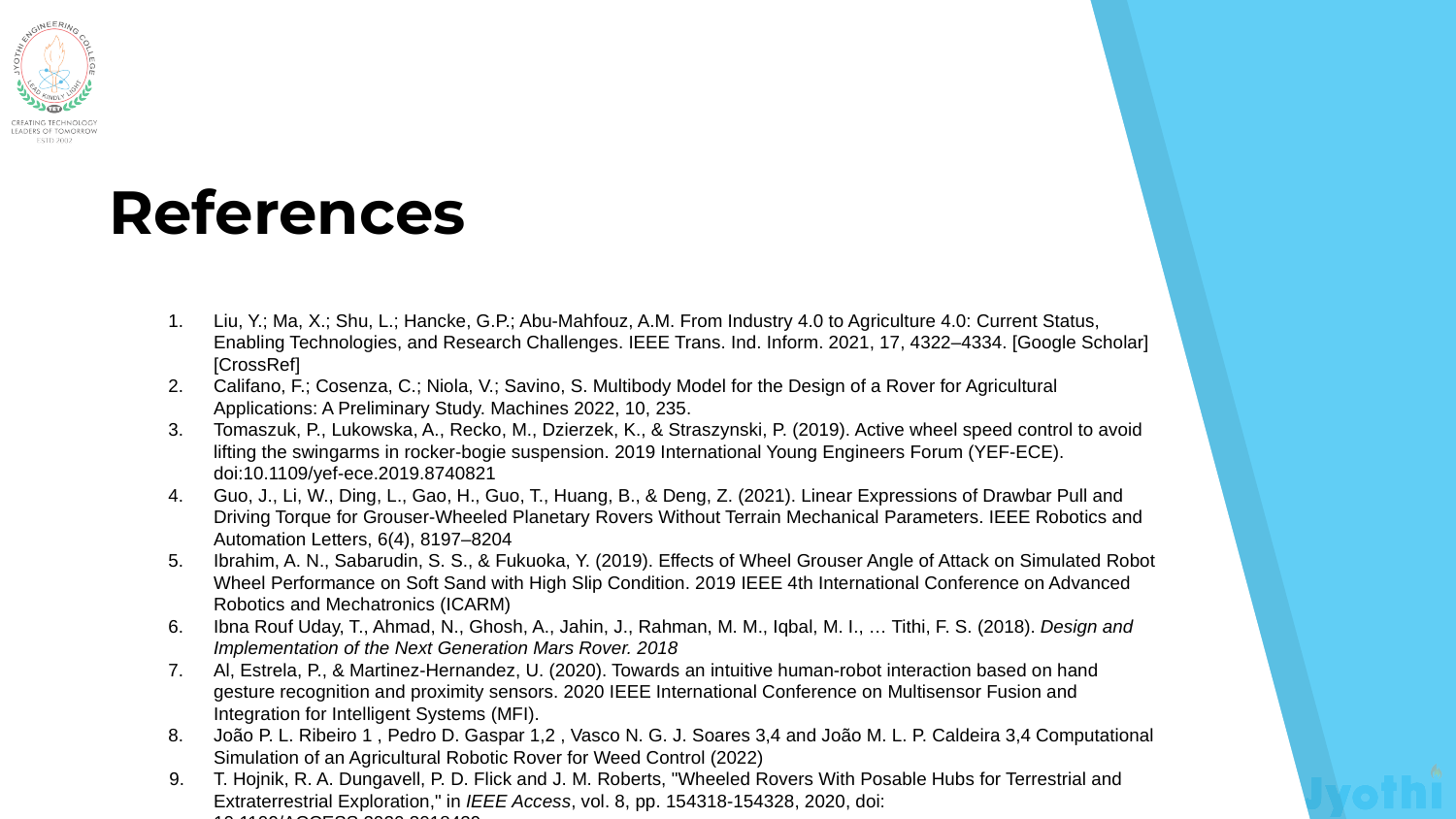

References
Liu, Y.; Ma, X.; Shu, L.; Hancke, G.P.; Abu-Mahfouz, A.M. From Industry 4.0 to Agriculture 4.0: Current Status, Enabling Technologies, and Research Challenges. IEEE Trans. Ind. Inform. 2021, 17, 4322–4334. [Google Scholar] [CrossRef]
Califano, F.; Cosenza, C.; Niola, V.; Savino, S. Multibody Model for the Design of a Rover for Agricultural Applications: A Preliminary Study. Machines 2022, 10, 235.
Tomaszuk, P., Lukowska, A., Recko, M., Dzierzek, K., & Straszynski, P. (2019). Active wheel speed control to avoid lifting the swingarms in rocker-bogie suspension. 2019 International Young Engineers Forum (YEF-ECE). doi:10.1109/yef-ece.2019.8740821
Guo, J., Li, W., Ding, L., Gao, H., Guo, T., Huang, B., & Deng, Z. (2021). Linear Expressions of Drawbar Pull and Driving Torque for Grouser-Wheeled Planetary Rovers Without Terrain Mechanical Parameters. IEEE Robotics and Automation Letters, 6(4), 8197–8204
Ibrahim, A. N., Sabarudin, S. S., & Fukuoka, Y. (2019). Effects of Wheel Grouser Angle of Attack on Simulated Robot Wheel Performance on Soft Sand with High Slip Condition. 2019 IEEE 4th International Conference on Advanced Robotics and Mechatronics (ICARM)
Ibna Rouf Uday, T., Ahmad, N., Ghosh, A., Jahin, J., Rahman, M. M., Iqbal, M. I., … Tithi, F. S. (2018). Design and Implementation of the Next Generation Mars Rover. 2018
Al, Estrela, P., & Martinez-Hernandez, U. (2020). Towards an intuitive human-robot interaction based on hand gesture recognition and proximity sensors. 2020 IEEE International Conference on Multisensor Fusion and Integration for Intelligent Systems (MFI).
João P. L. Ribeiro 1 , Pedro D. Gaspar 1,2 , Vasco N. G. J. Soares 3,4 and João M. L. P. Caldeira 3,4 Computational Simulation of an Agricultural Robotic Rover for Weed Control (2022)
T. Hojnik, R. A. Dungavell, P. D. Flick and J. M. Roberts, "Wheeled Rovers With Posable Hubs for Terrestrial and Extraterrestrial Exploration," in IEEE Access, vol. 8, pp. 154318-154328, 2020, doi: 10.1109/ACCESS.2020.3018429.